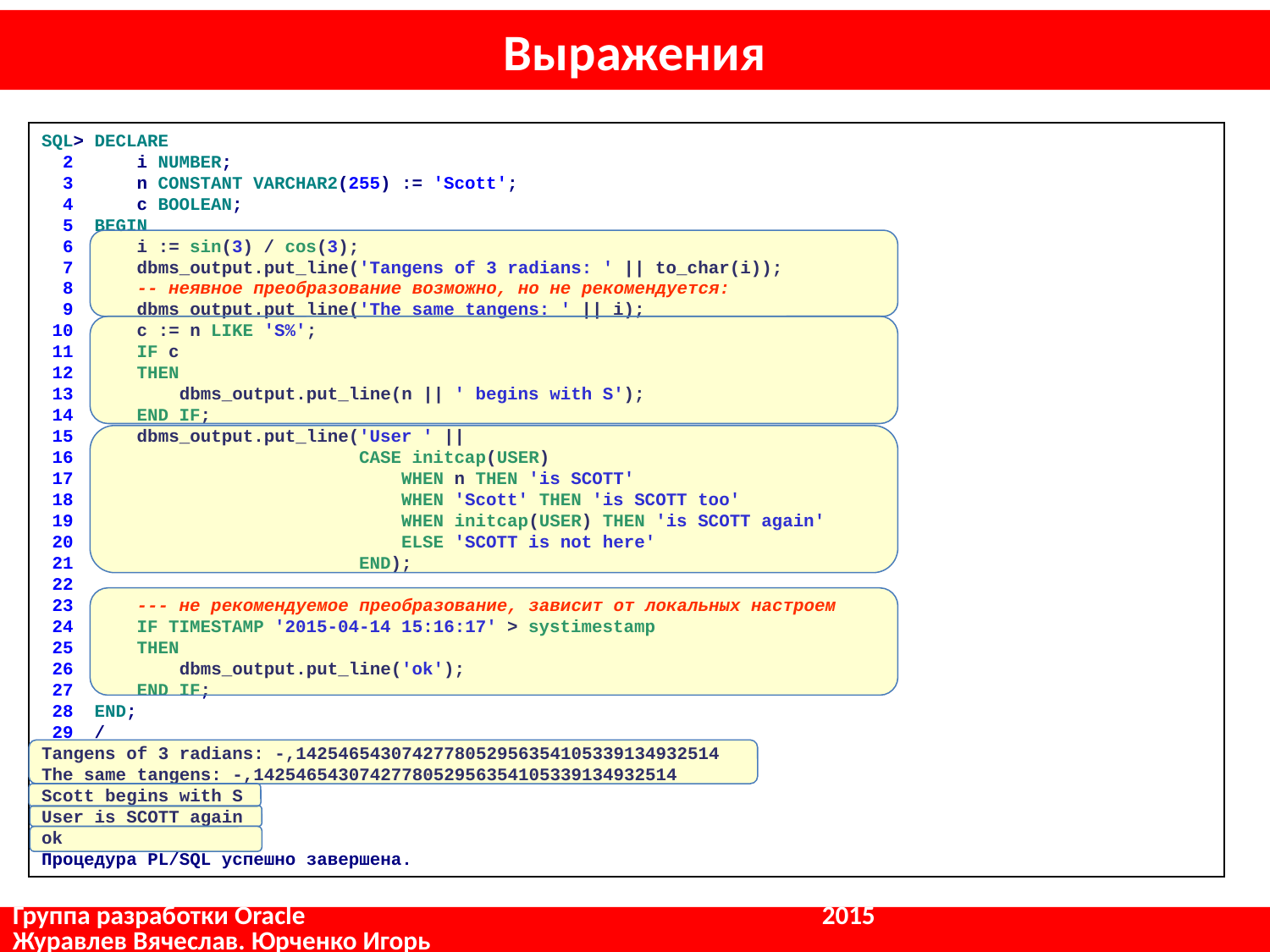

# Выражения
SQL> DECLARE
  2      i NUMBER;
  3      n CONSTANT VARCHAR2(255) := 'Scott';
  4      c BOOLEAN;
  5  BEGIN
  6      i := sin(3) / cos(3);
  7      dbms_output.put_line('Tangens of 3 radians: ' || to_char(i));
  8      -- неявное преобразование возможно, но не рекомендуется:
  9      dbms_output.put_line('The same tangens: ' || i);
 10      c := n LIKE 'S%';
 11      IF c
 12      THEN
 13          dbms_output.put_line(n || ' begins with S');
 14      END IF;
 15      dbms_output.put_line('User ' ||
 16                           CASE initcap(USER)
 17                               WHEN n THEN 'is SCOTT'
 18                               WHEN 'Scott' THEN 'is SCOTT too'
 19                               WHEN initcap(USER) THEN 'is SCOTT again'
 20                               ELSE 'SCOTT is not here'
 21                           END);
 22
 23      --- не рекомендуемое преобразование, зависит от локальных настроем
 24      IF TIMESTAMP '2015-04-14 15:16:17' > systimestamp
 25      THEN
 26          dbms_output.put_line('ok');
 27      END IF;
 28  END;
 29  /
Tangens of 3 radians: -,1425465430742778052956354105339134932514
The same tangens: -,1425465430742778052956354105339134932514
Scott begins with S
User is SCOTT again
ok
Процедура PL/SQL успешно завершена.

Группа разработки Oracle				        2015			          Журавлев Вячеслав. Юрченко Игорь